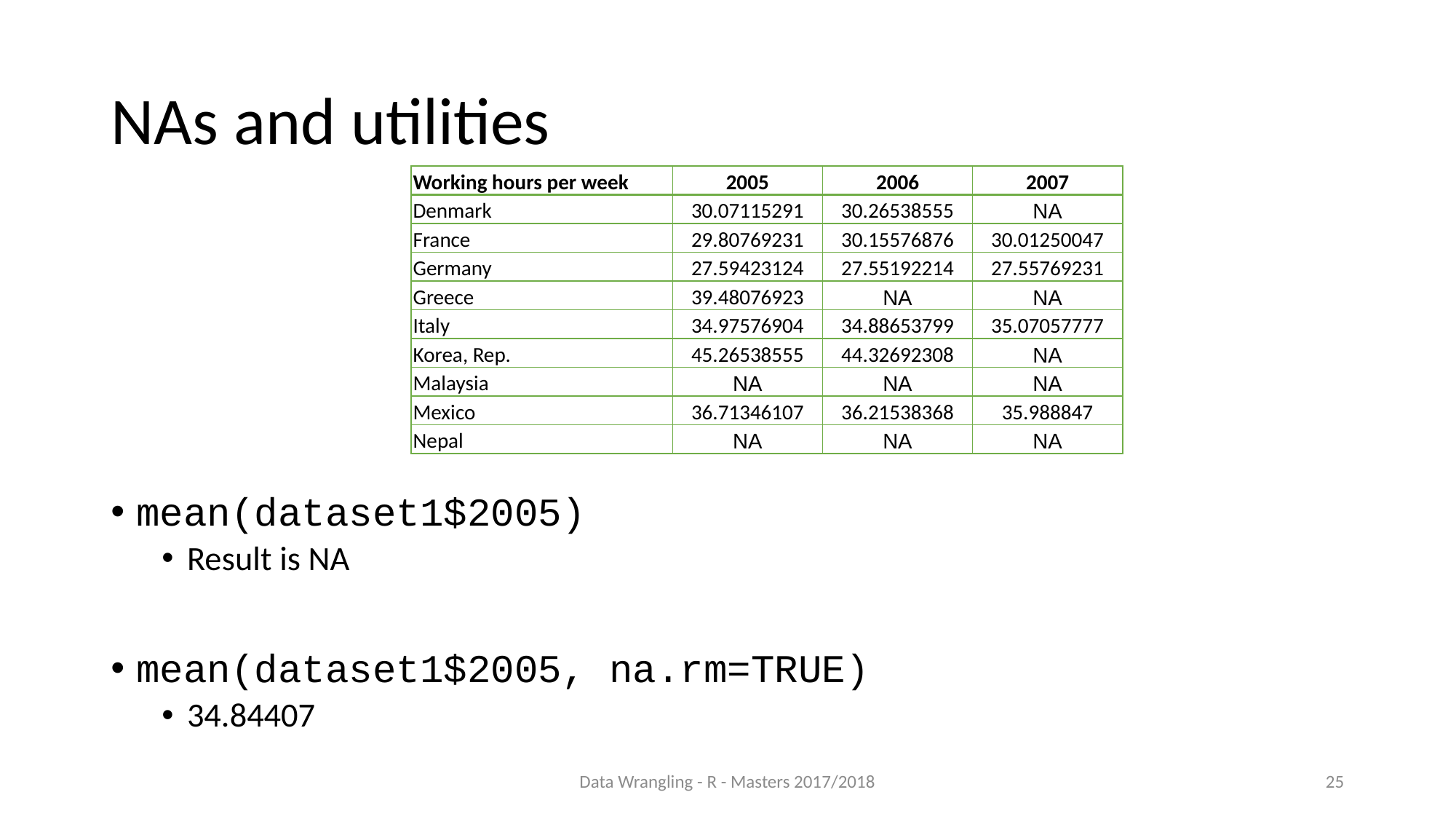

# NAs and utilities
| Working hours per week | 2005 | 2006 | 2007 |
| --- | --- | --- | --- |
| Denmark | 30.07115291 | 30.26538555 | NA |
| France | 29.80769231 | 30.15576876 | 30.01250047 |
| Germany | 27.59423124 | 27.55192214 | 27.55769231 |
| Greece | 39.48076923 | NA | NA |
| Italy | 34.97576904 | 34.88653799 | 35.07057777 |
| Korea, Rep. | 45.26538555 | 44.32692308 | NA |
| Malaysia | NA | NA | NA |
| Mexico | 36.71346107 | 36.21538368 | 35.988847 |
| Nepal | NA | NA | NA |
mean(dataset1$2005)
Result is NA

mean(dataset1$2005, na.rm=TRUE)
34.84407
Data Wrangling - R - Masters 2017/2018
25